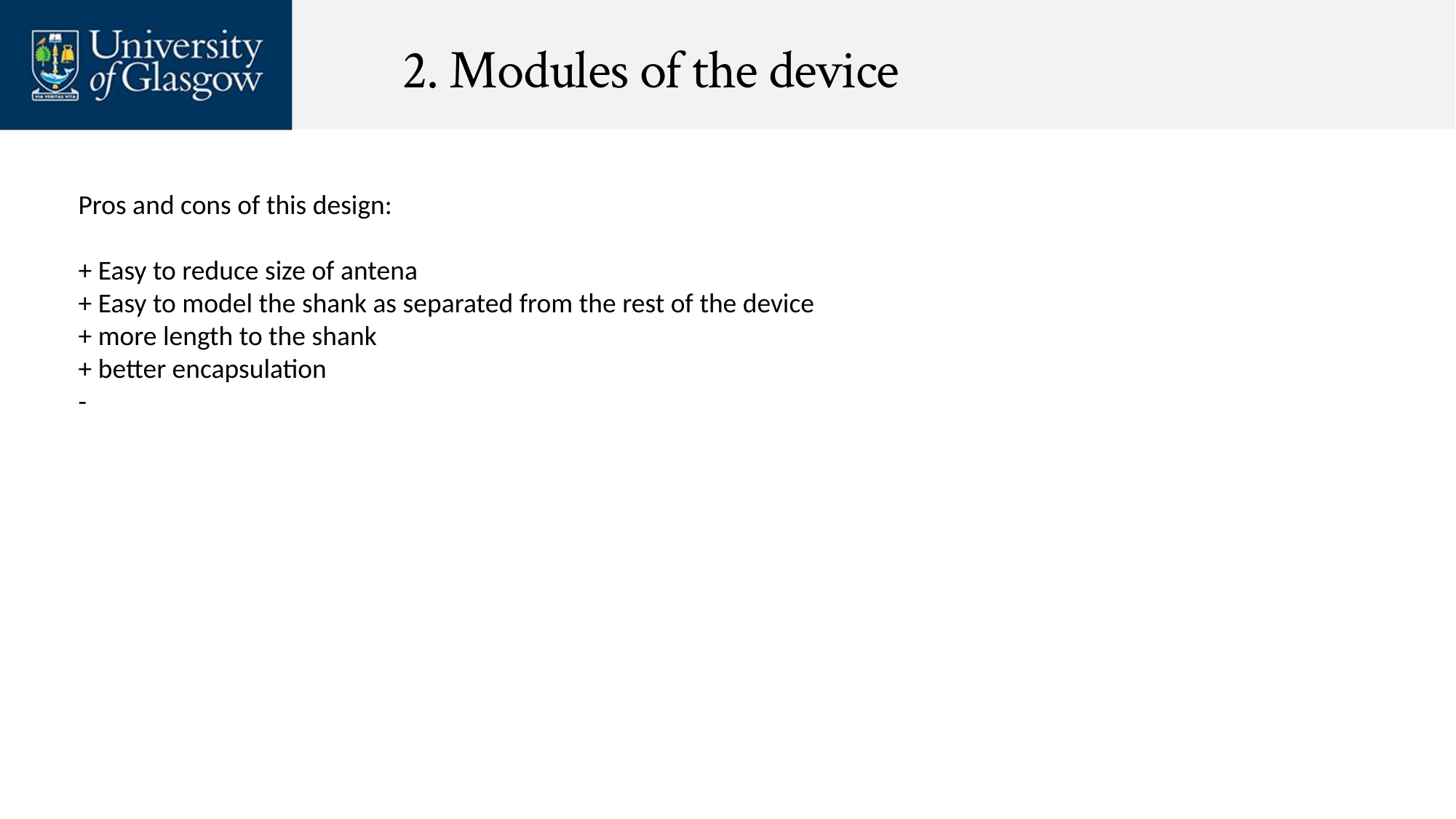

# 2. Modules of the device
Pros and cons of this design:

+ Easy to reduce size of antena
+ Easy to model the shank as separated from the rest of the device
+ more length to the shank
+ better encapsulation
-